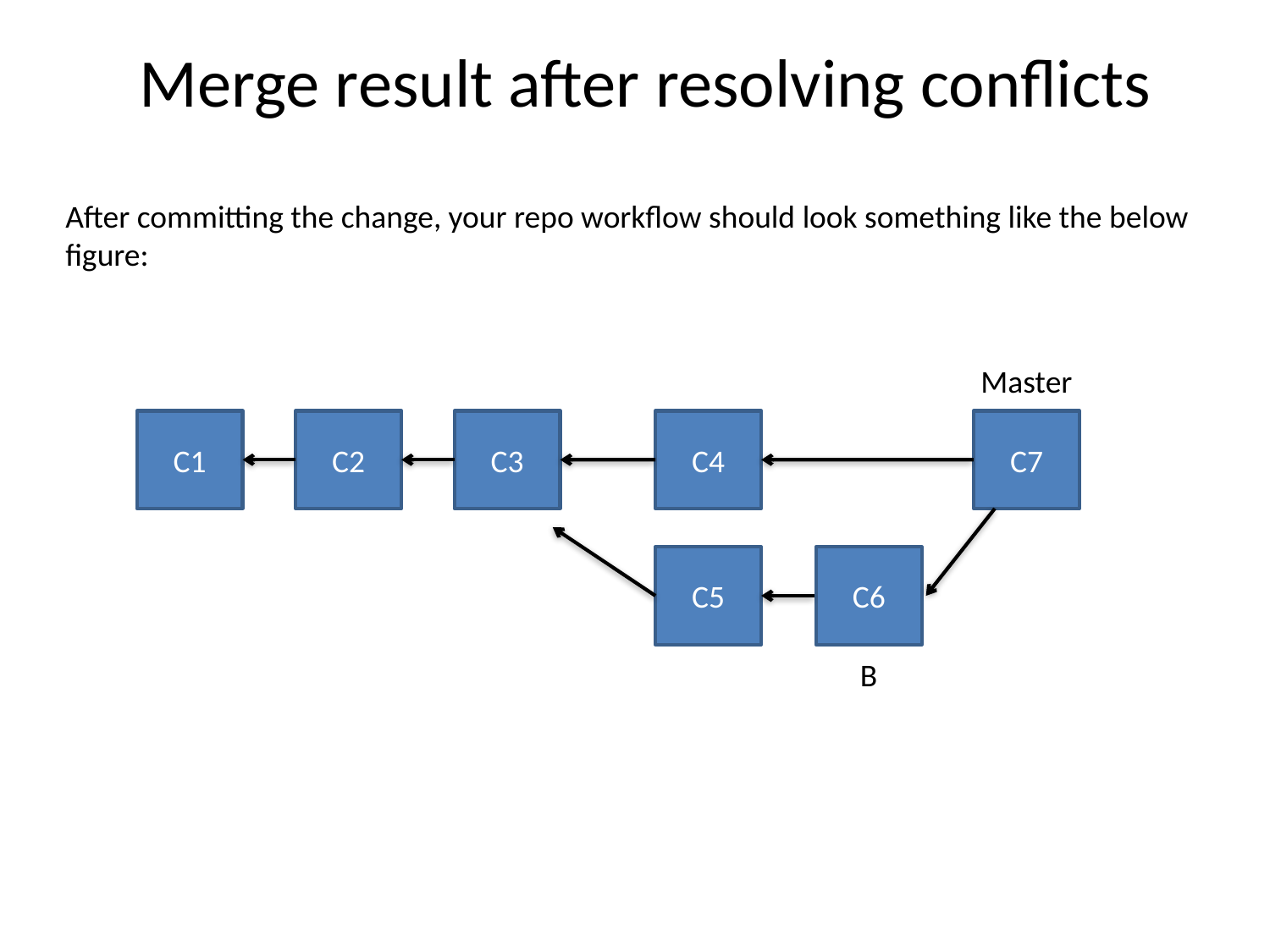

# Merge result after resolving conflicts
After committing the change, your repo workflow should look something like the below figure:
Master
C1
C2
C3
C4
C7
C5
C6
B